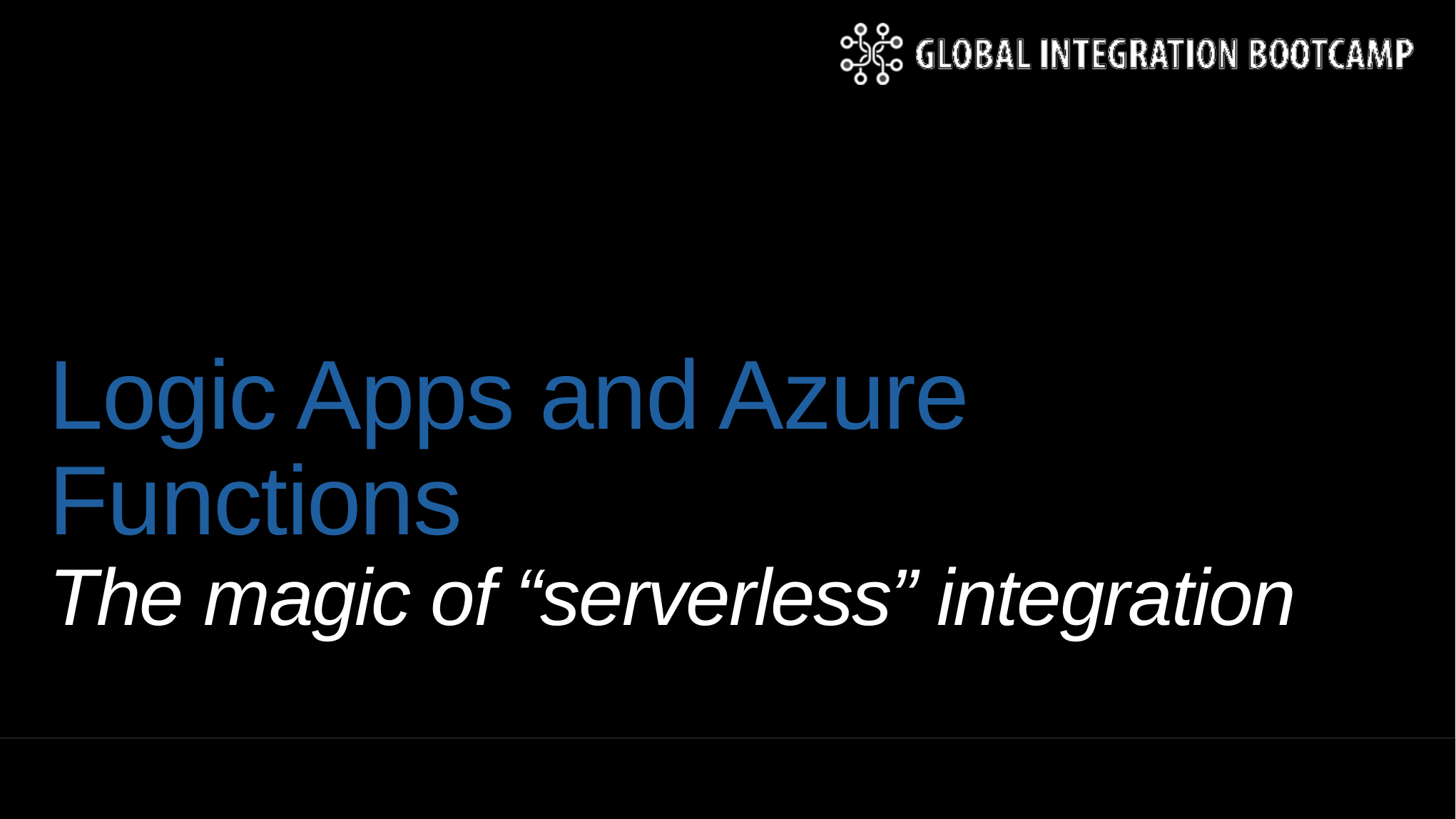

# Logic Apps and Azure Functions The magic of “serverless” integration